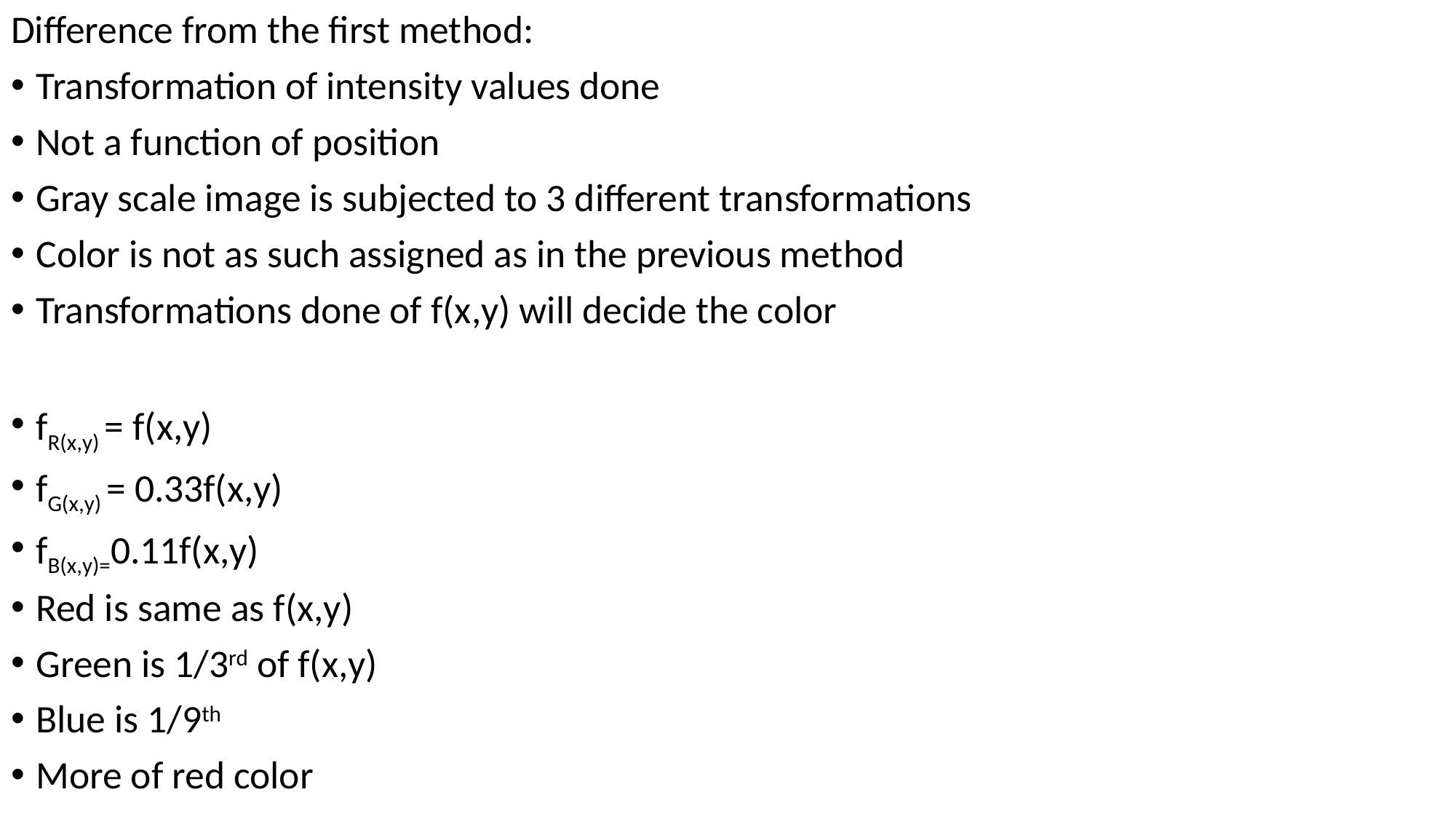

Difference from the first method:
Transformation of intensity values done
Not a function of position
Gray scale image is subjected to 3 different transformations
Color is not as such assigned as in the previous method
Transformations done of f(x,y) will decide the color

fR(x,y) = f(x,y)
fG(x,y) = 0.33f(x,y)
fB(x,y)=0.11f(x,y)
Red is same as f(x,y)
Green is 1/3rd of f(x,y)
Blue is 1/9th
More of red color